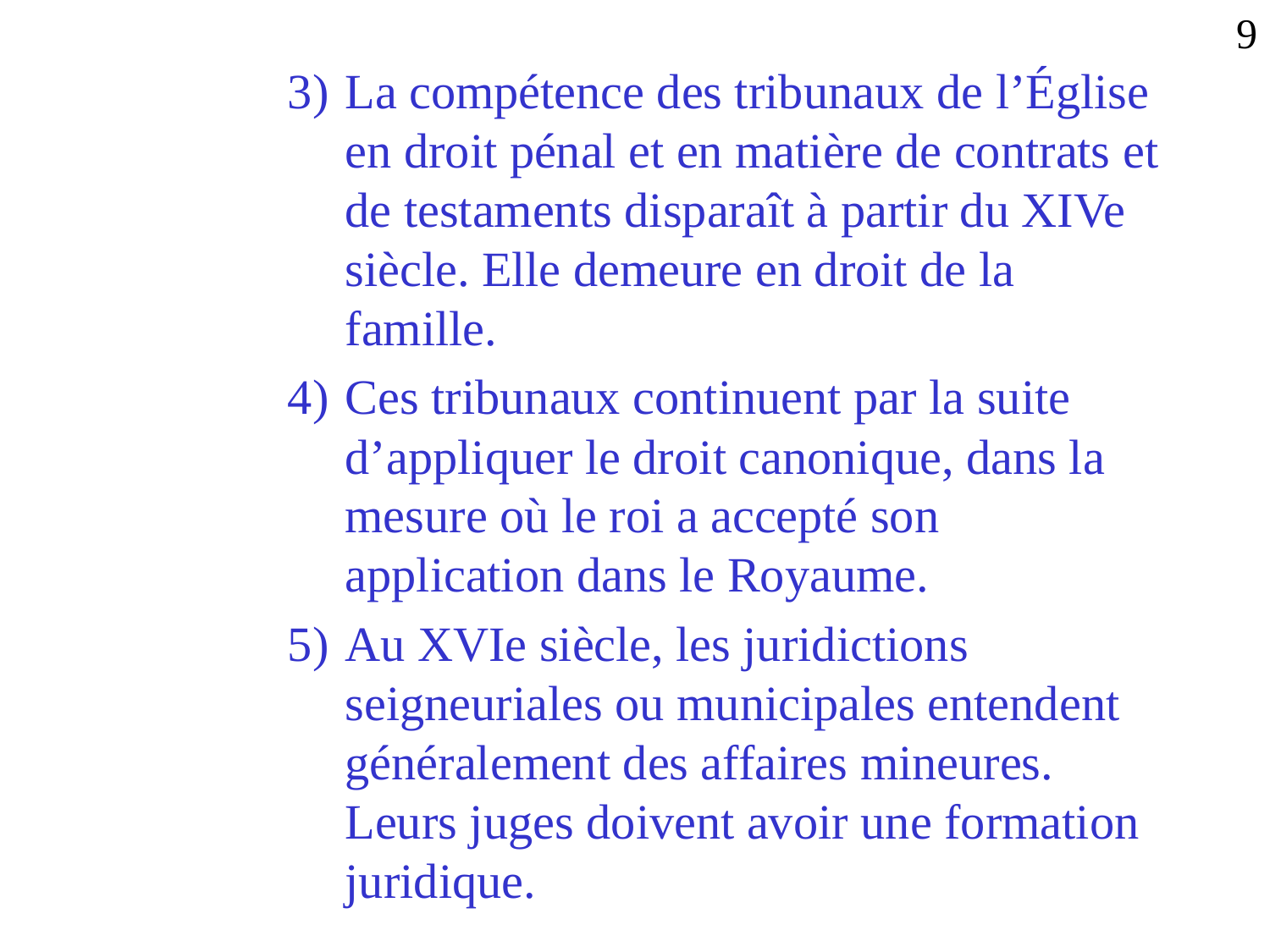

9
La compétence des tribunaux de l’Église en droit pénal et en matière de contrats et de testaments disparaît à partir du XIVe siècle. Elle demeure en droit de la famille.
Ces tribunaux continuent par la suite d’appliquer le droit canonique, dans la mesure où le roi a accepté son application dans le Royaume.
Au XVIe siècle, les juridictions seigneuriales ou municipales entendent généralement des affaires mineures. Leurs juges doivent avoir une formation juridique.